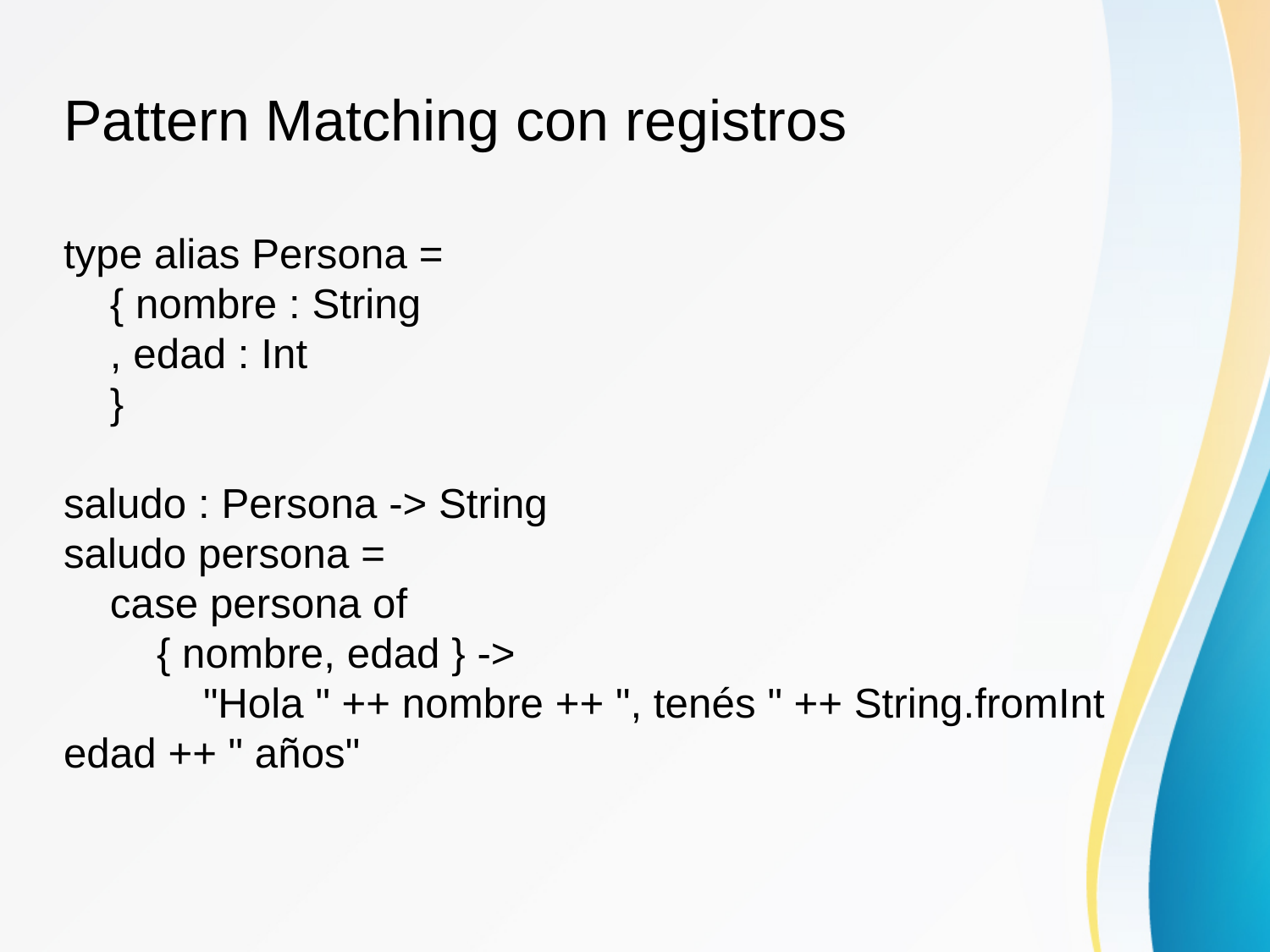

Pattern Matching con registros
type alias Persona =
    { nombre : String
    , edad : Int
    }

saludo : Persona -> String
saludo persona =
    case persona of
        { nombre, edad } ->
            "Hola " ++ nombre ++ ", tenés " ++ String.fromInt edad ++ " años"